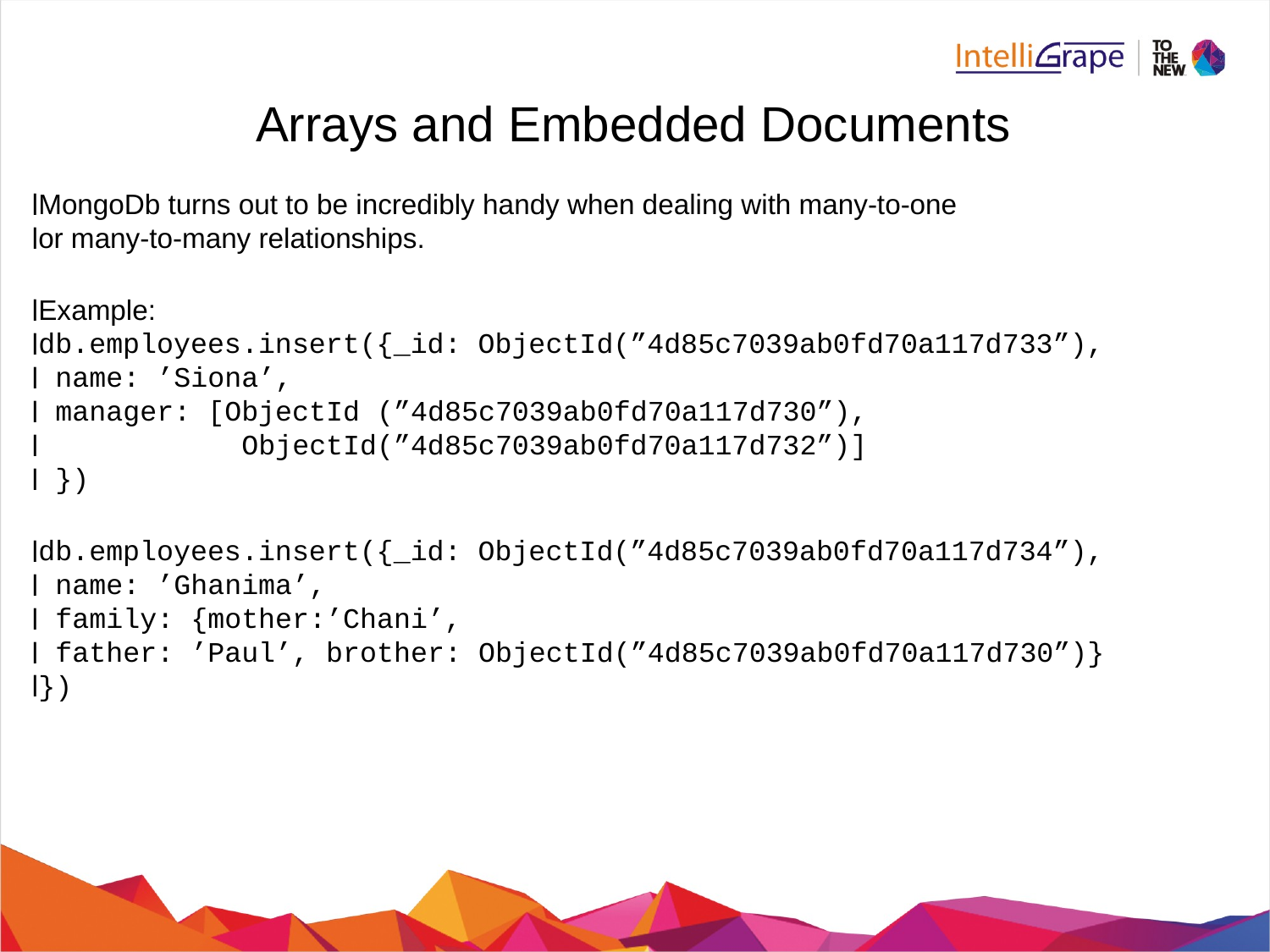

Arrays and Embedded Documents
MongoDb turns out to be incredibly handy when dealing with many-to-one
or many-to-many relationships.

Example:
db.employees.insert({_id: ObjectId(”4d85c7039ab0fd70a117d733”),
 name: ’Siona’,
 manager: [ObjectId (”4d85c7039ab0fd70a117d730”),
            ObjectId(”4d85c7039ab0fd70a117d732”)]
 })

db.employees.insert({_id: ObjectId(”4d85c7039ab0fd70a117d734”),
 name: ’Ghanima’,
 family: {mother:’Chani’,
 father: ’Paul’, brother: ObjectId(”4d85c7039ab0fd70a117d730”)}
})